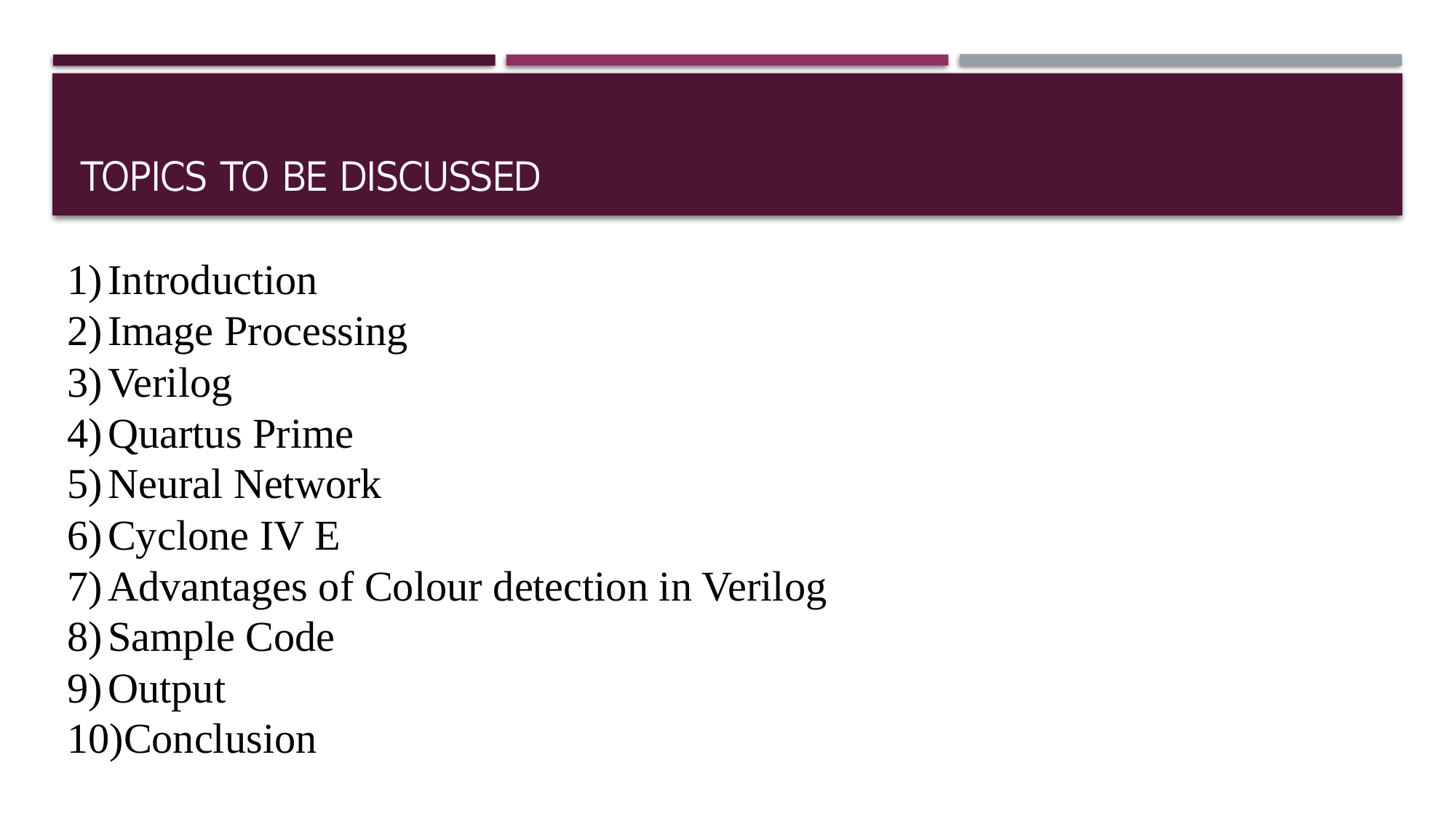

# Topics to be Discussed
Introduction
Image Processing
Verilog
Quartus Prime
Neural Network
Cyclone IV E
Advantages of Colour detection in Verilog
Sample Code
Output
Conclusion